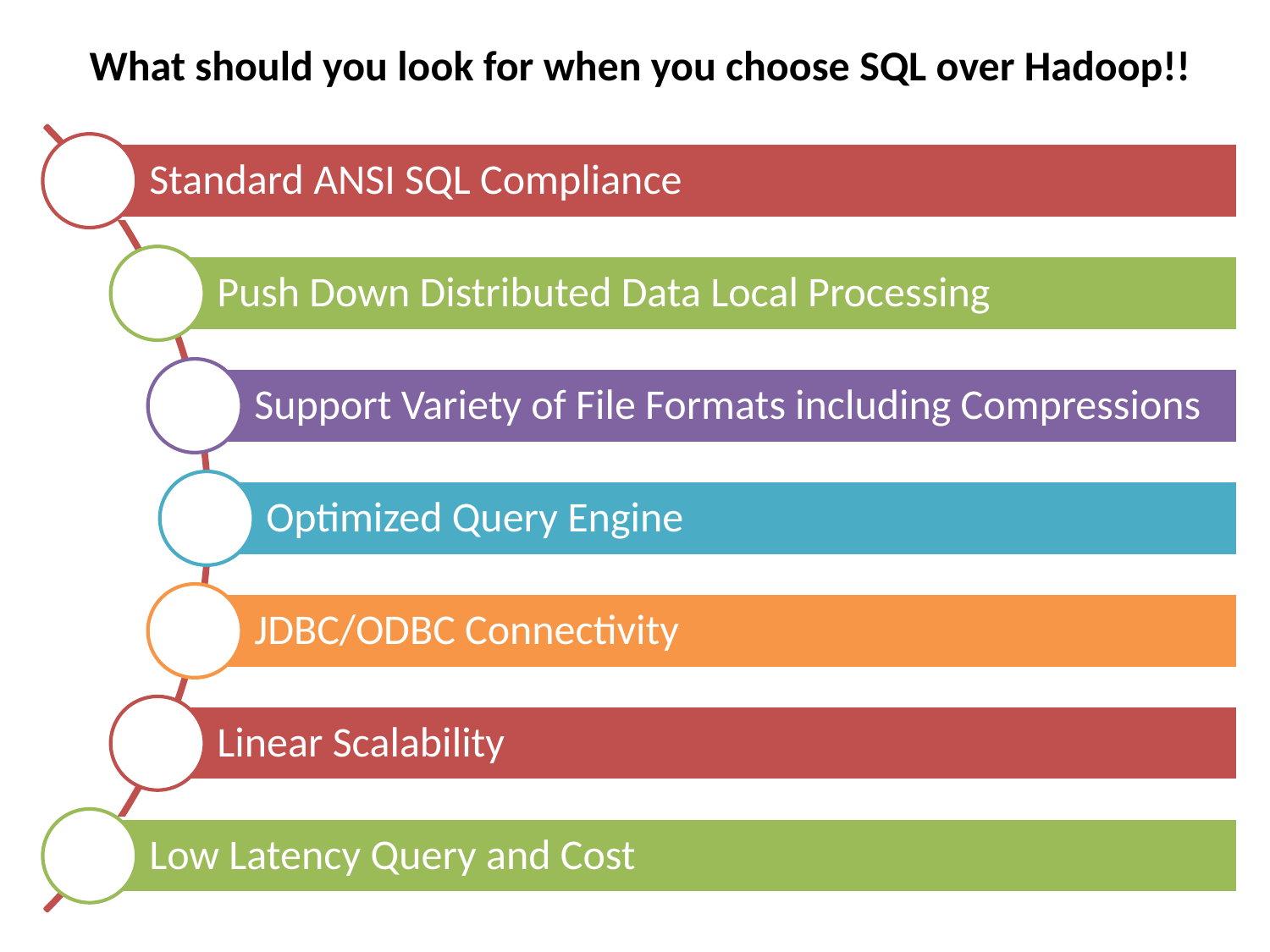

# What should you look for when you choose SQL over Hadoop!!
Standard ANSI SQL Compliance
Push Down Distributed Data Local Processing
Support Variety of File Formats including Compressions
Optimized Query Engine
JDBC/ODBC Connectivity
Linear Scalability
Low Latency Query and Cost